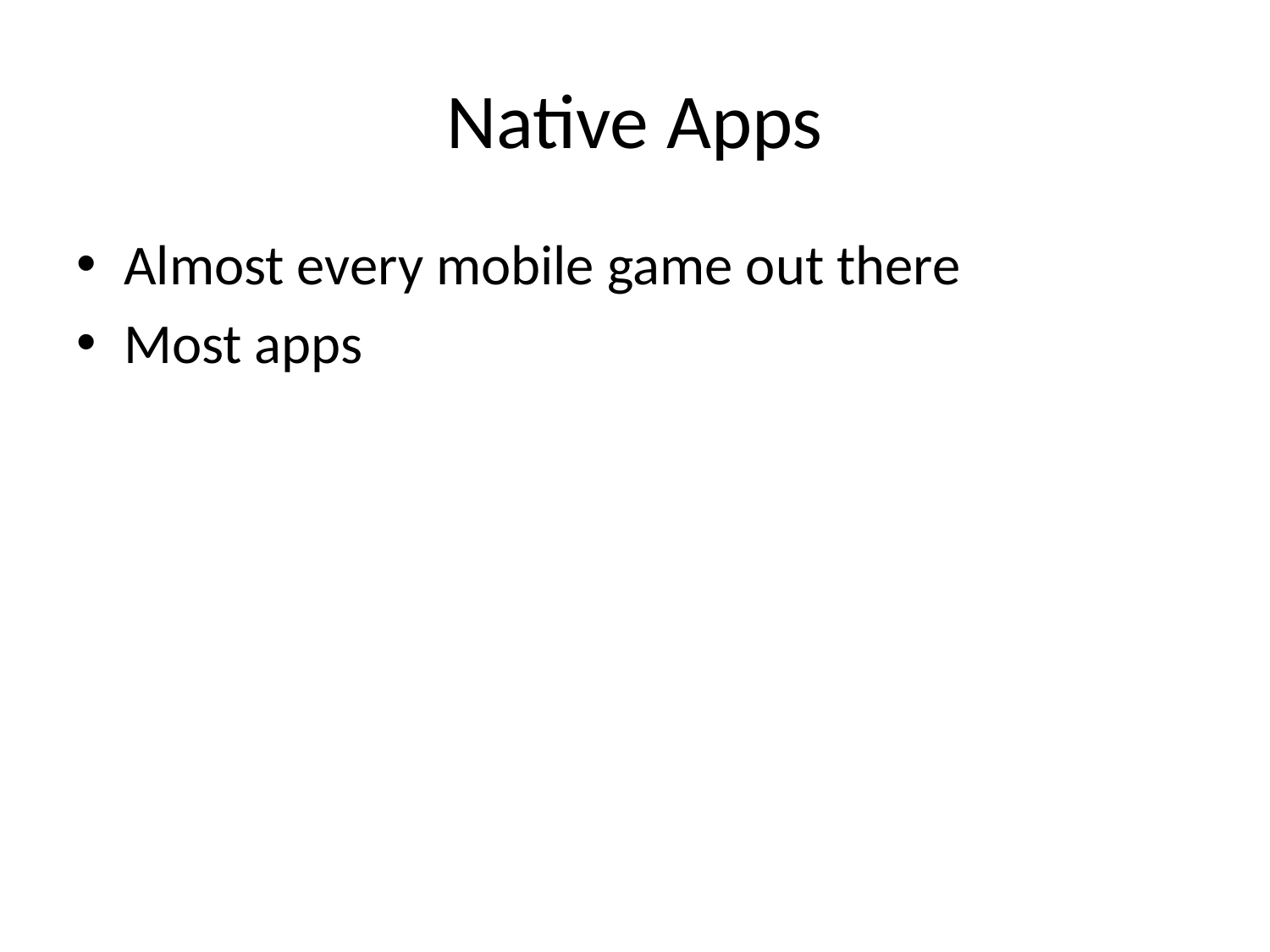

# Native Apps
Almost every mobile game out there
Most apps